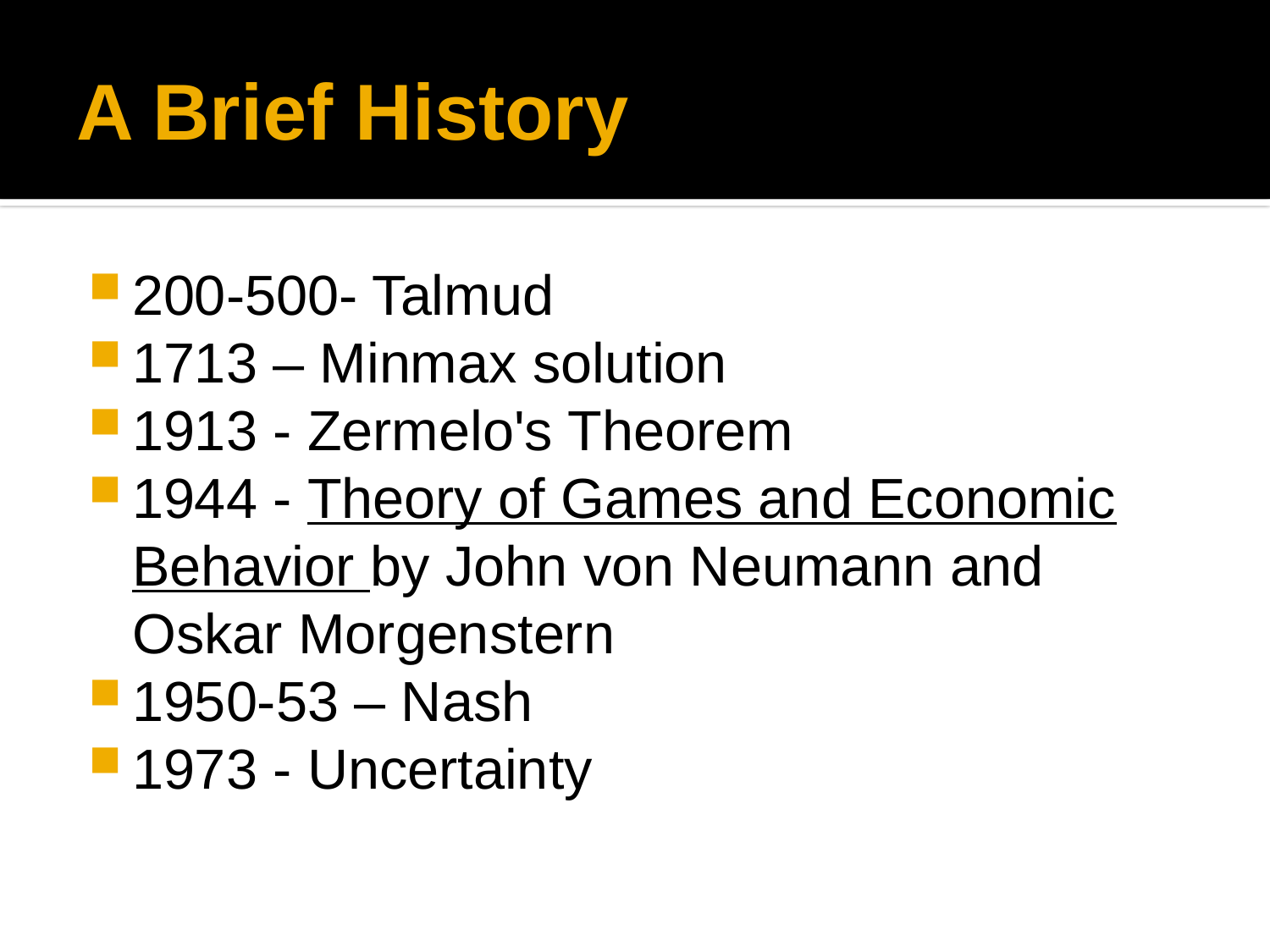

# A Brief History
200-500- Talmud
1713 – Minmax solution
1913 - Zermelo's Theorem
1944 - Theory of Games and Economic Behavior by John von Neumann and Oskar Morgenstern
1950-53 – Nash
1973 - Uncertainty